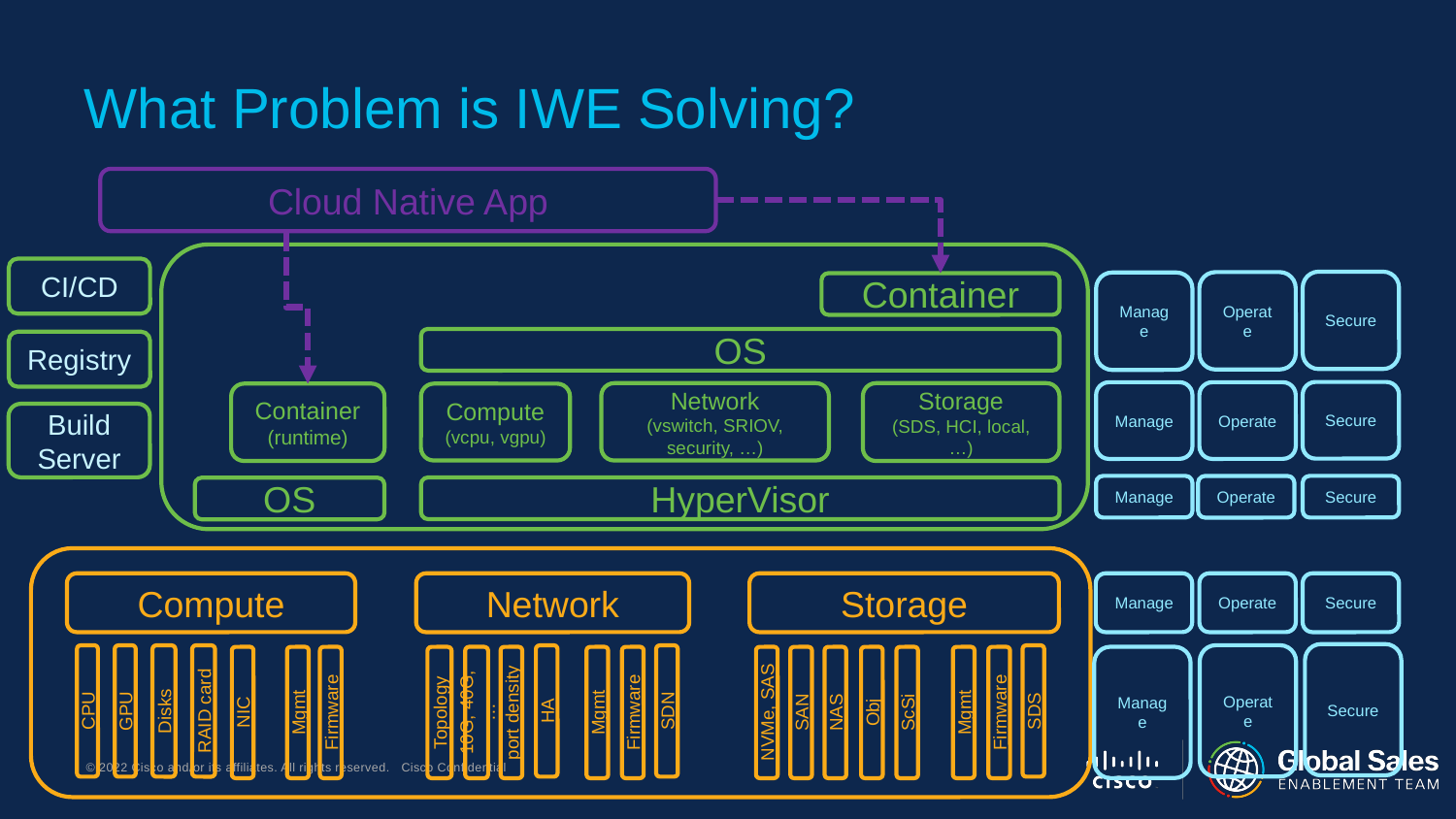

# What Problem is IWE Solving?
Cloud Native App

Container
OS
Network
(vswitch, SRIOV, security, …)
Storage
(SDS, HCI, local, …)
Container
(runtime)
Compute
(vcpu, vgpu)
HyperVisor
OS
CI/CD
Registry
Build Server
Secure
Secure
Secure
Secure
Secure
Operate
Operate
Operate
Operate
Operate
Manage
Manage
Manage
Manage
Manage

Compute
Network
Storage
Disks
RAID card
SDN
SDS
HA
Topology
CPU
GPU
10G, 40G, …
port density
Mgmt
Firmware
Mgmt
Firmware
Mgmt
Firmware
SAN
NAS
Obj
ScSi
NIC
NVMe, SAS